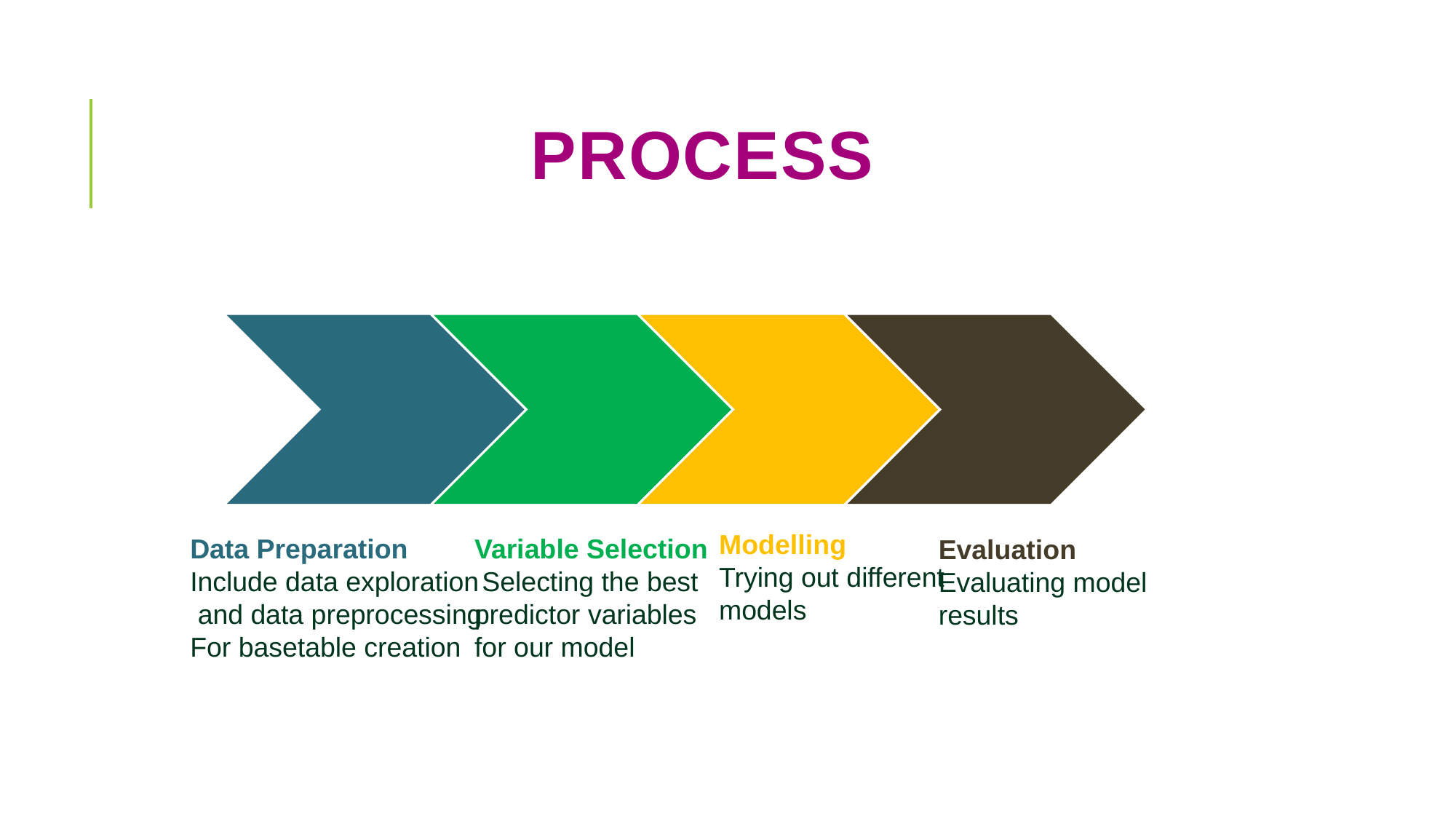

# pROCESS

Modelling
Trying out different
models
Variable Selection
 Selecting the best
predictor variables
for our model
Data Preparation
Include data exploration
 and data preprocessing
For basetable creation

Evaluation
Evaluating model
results